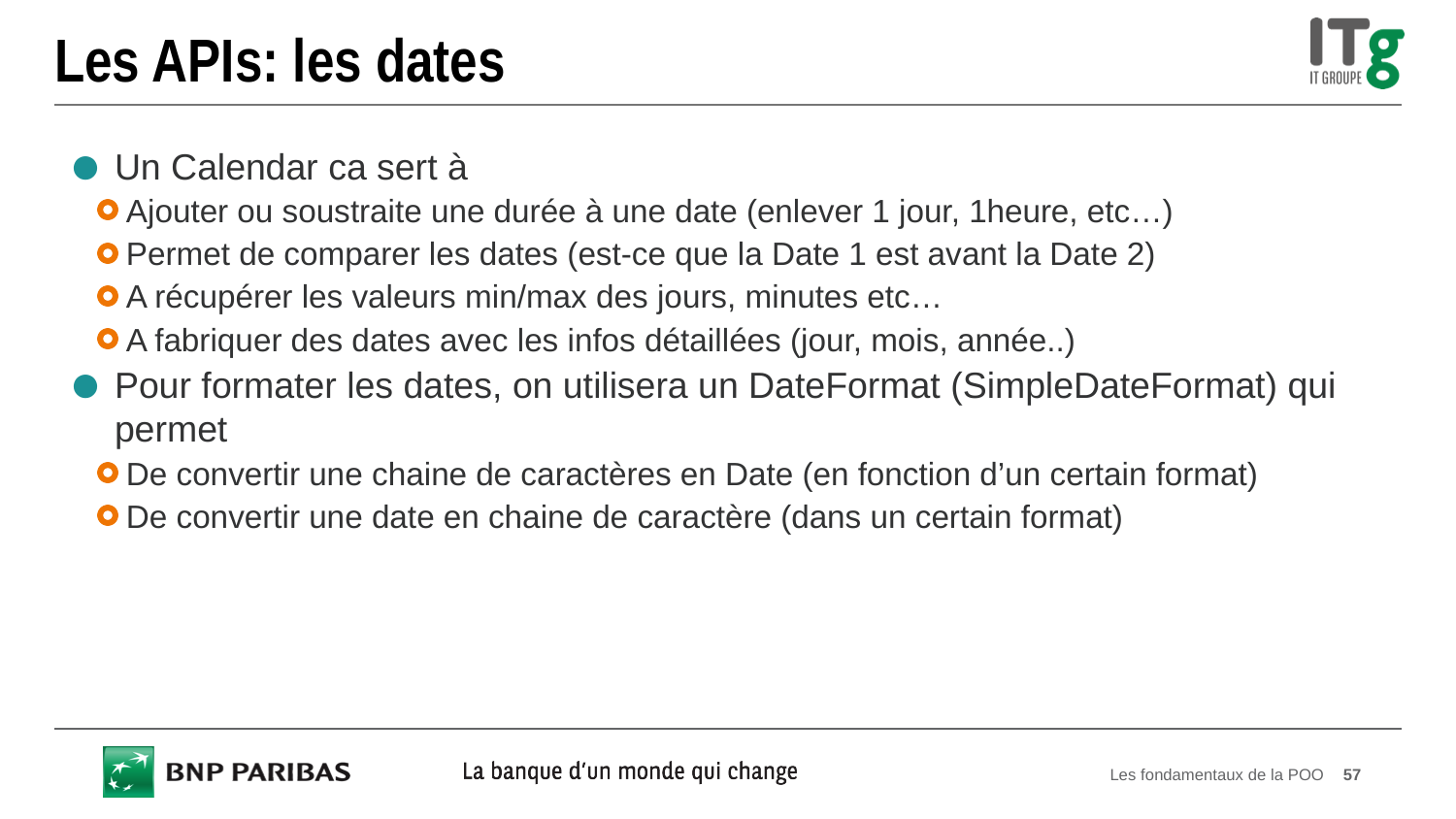

# Les APIs: les dates
Un Calendar ca sert à
Ajouter ou soustraite une durée à une date (enlever 1 jour, 1heure, etc…)
Permet de comparer les dates (est-ce que la Date 1 est avant la Date 2)
A récupérer les valeurs min/max des jours, minutes etc…
A fabriquer des dates avec les infos détaillées (jour, mois, année..)
Pour formater les dates, on utilisera un DateFormat (SimpleDateFormat) qui permet
De convertir une chaine de caractères en Date (en fonction d’un certain format)
De convertir une date en chaine de caractère (dans un certain format)
Les fondamentaux de la POO
57